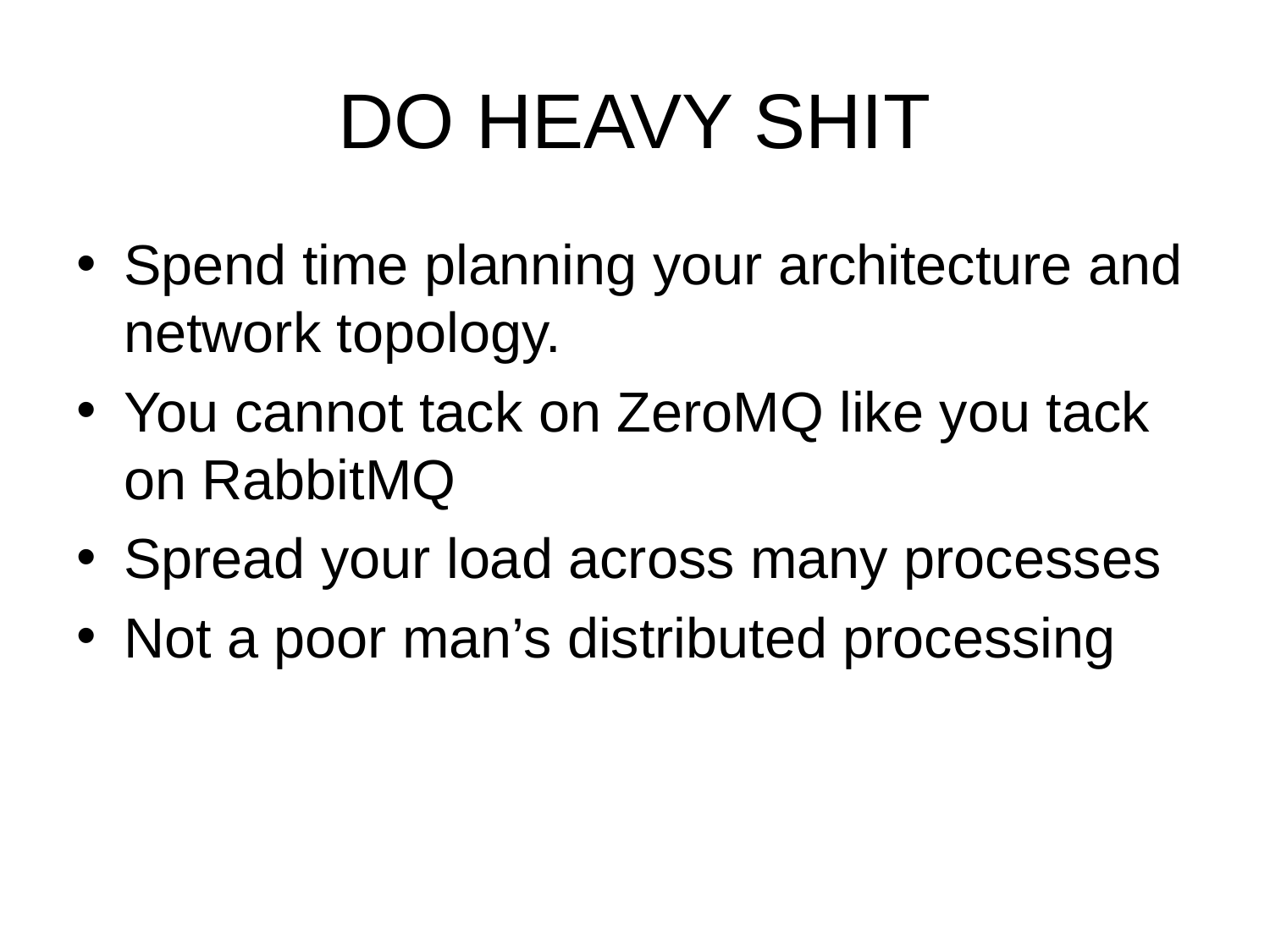

# Do Heavy Shit
Spend time planning your architecture and network topology.
You cannot tack on ZeroMQ like you tack on RabbitMQ
Spread your load across many processes
Not a poor man’s distributed processing